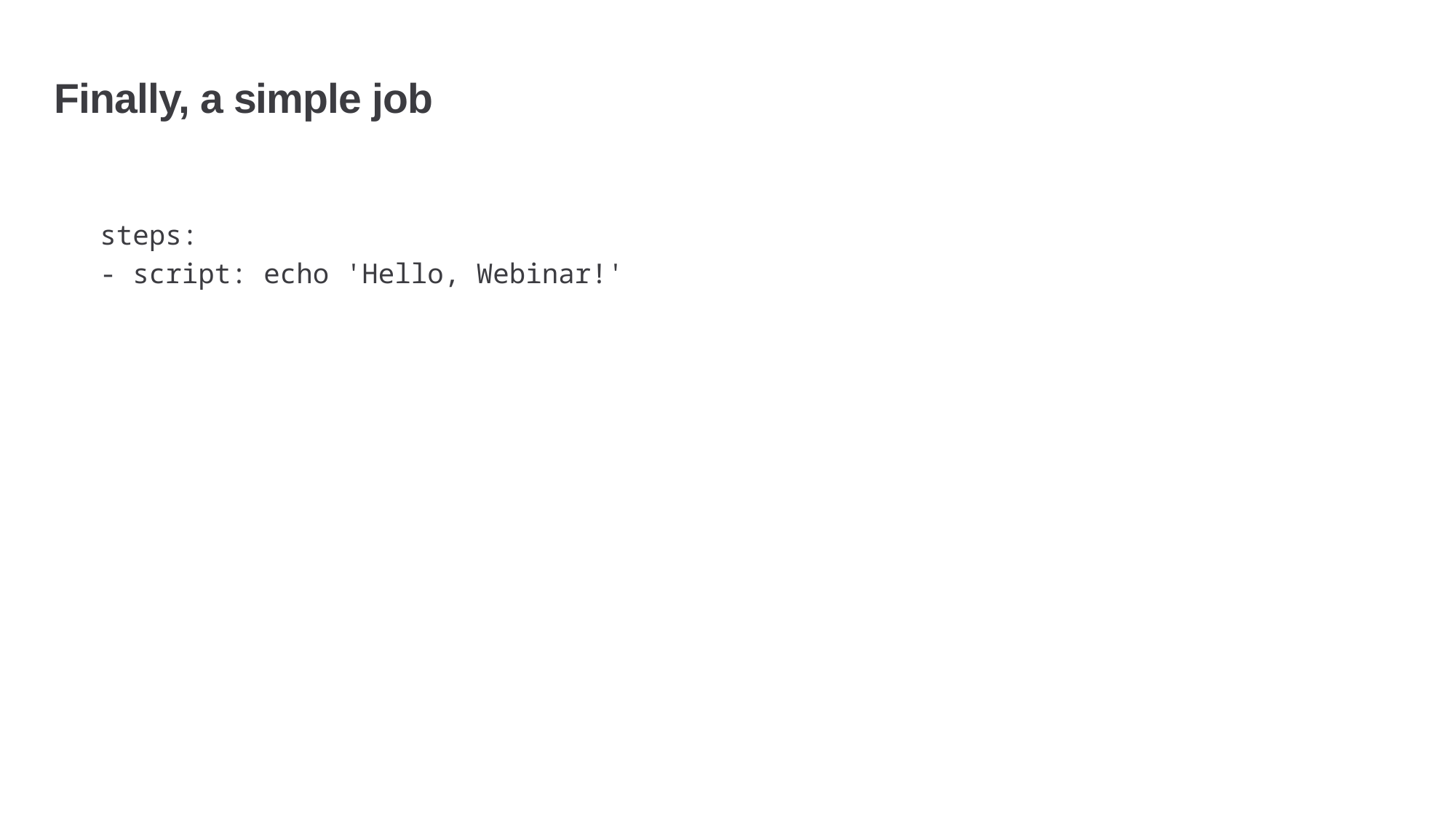

# Finally, a simple job
steps:
- script: echo 'Hello, Webinar!'